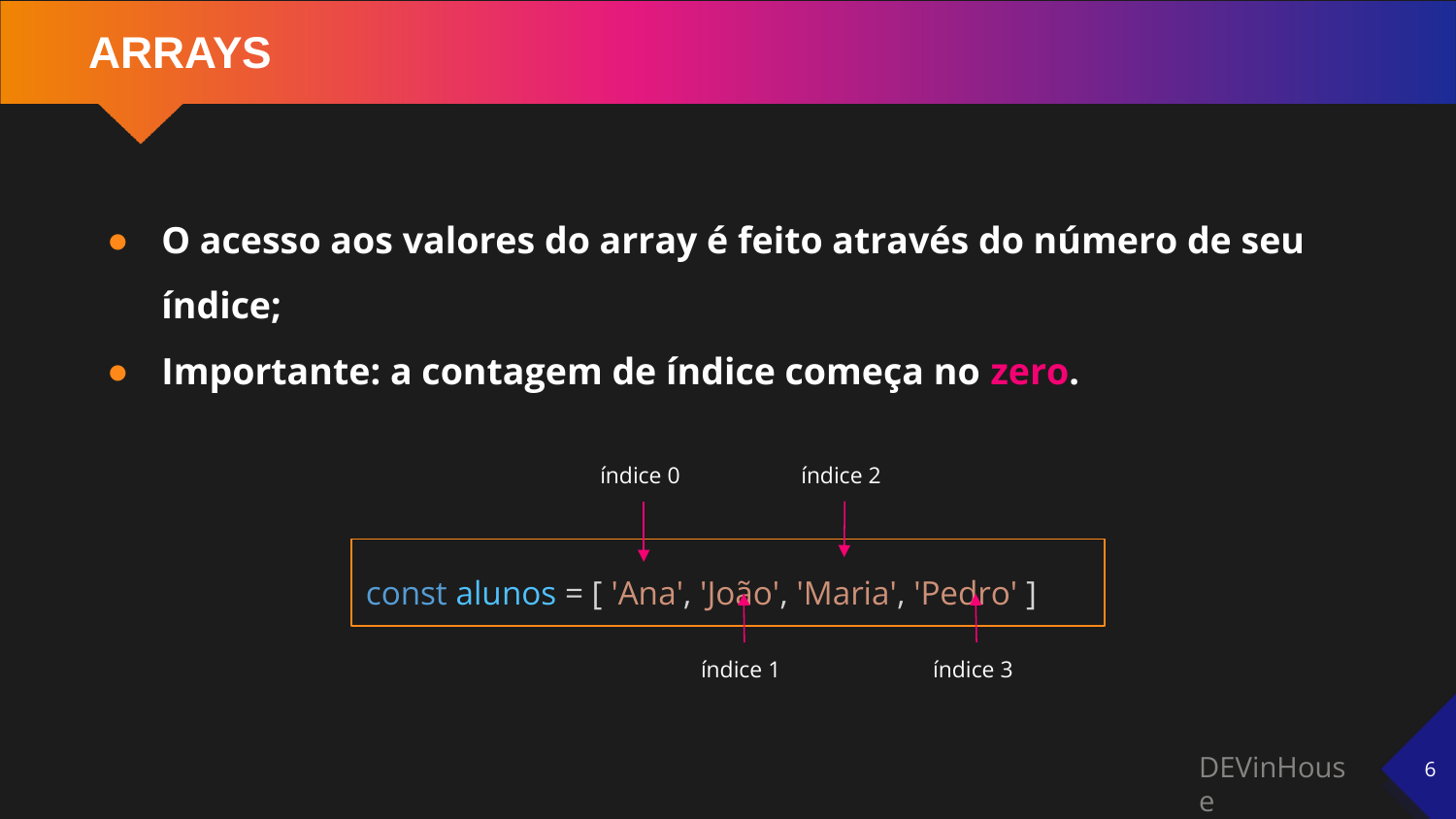

# ARRAYS
O acesso aos valores do array é feito através do número de seu índice;
Importante: a contagem de índice começa no zero.
índice 0
índice 2
const alunos = [ 'Ana', 'João', 'Maria', 'Pedro' ]
índice 1
índice 3
6